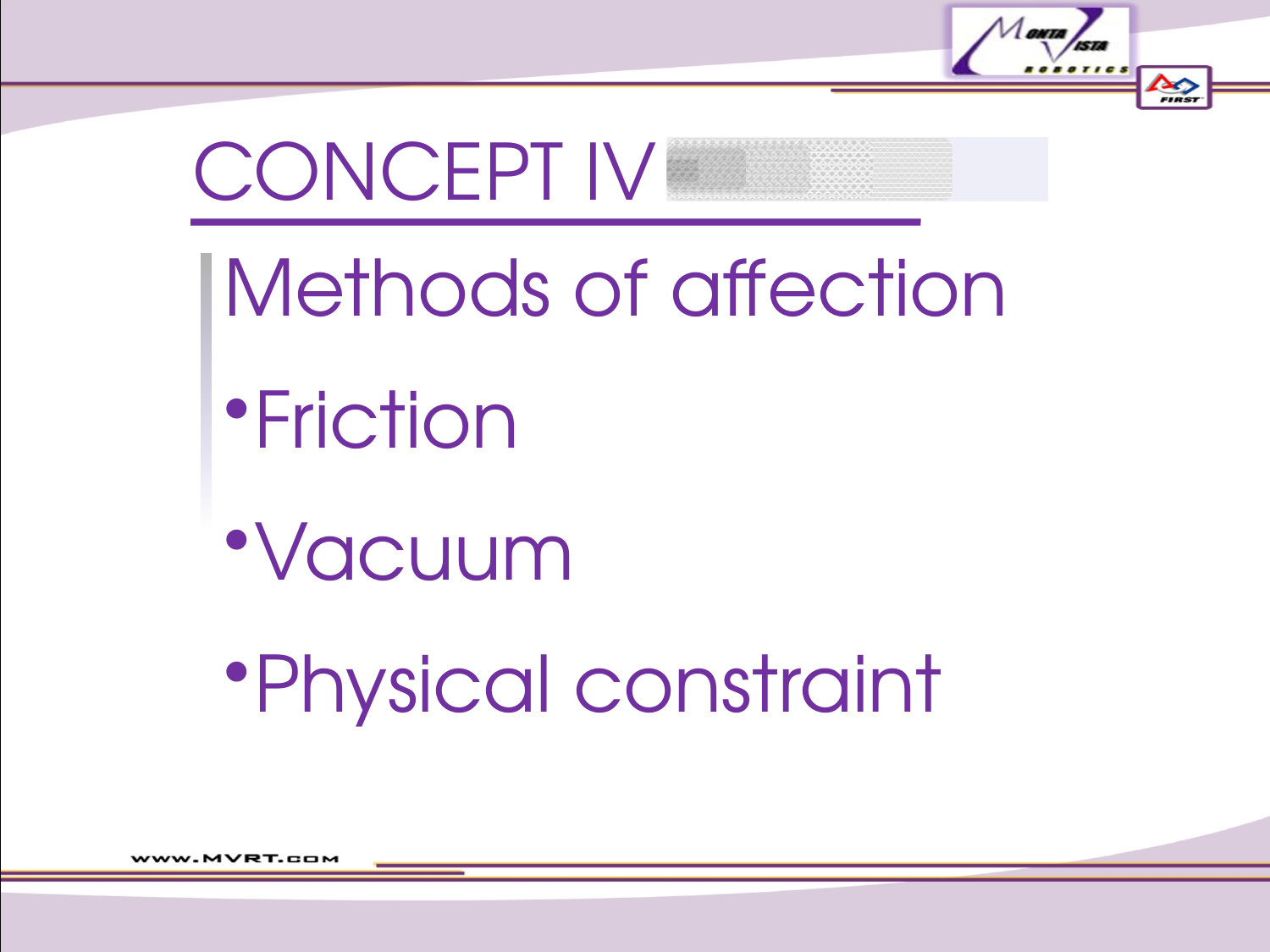

CONCEPT IV

Methods of affection
Friction
Vacuum
Physical constraint